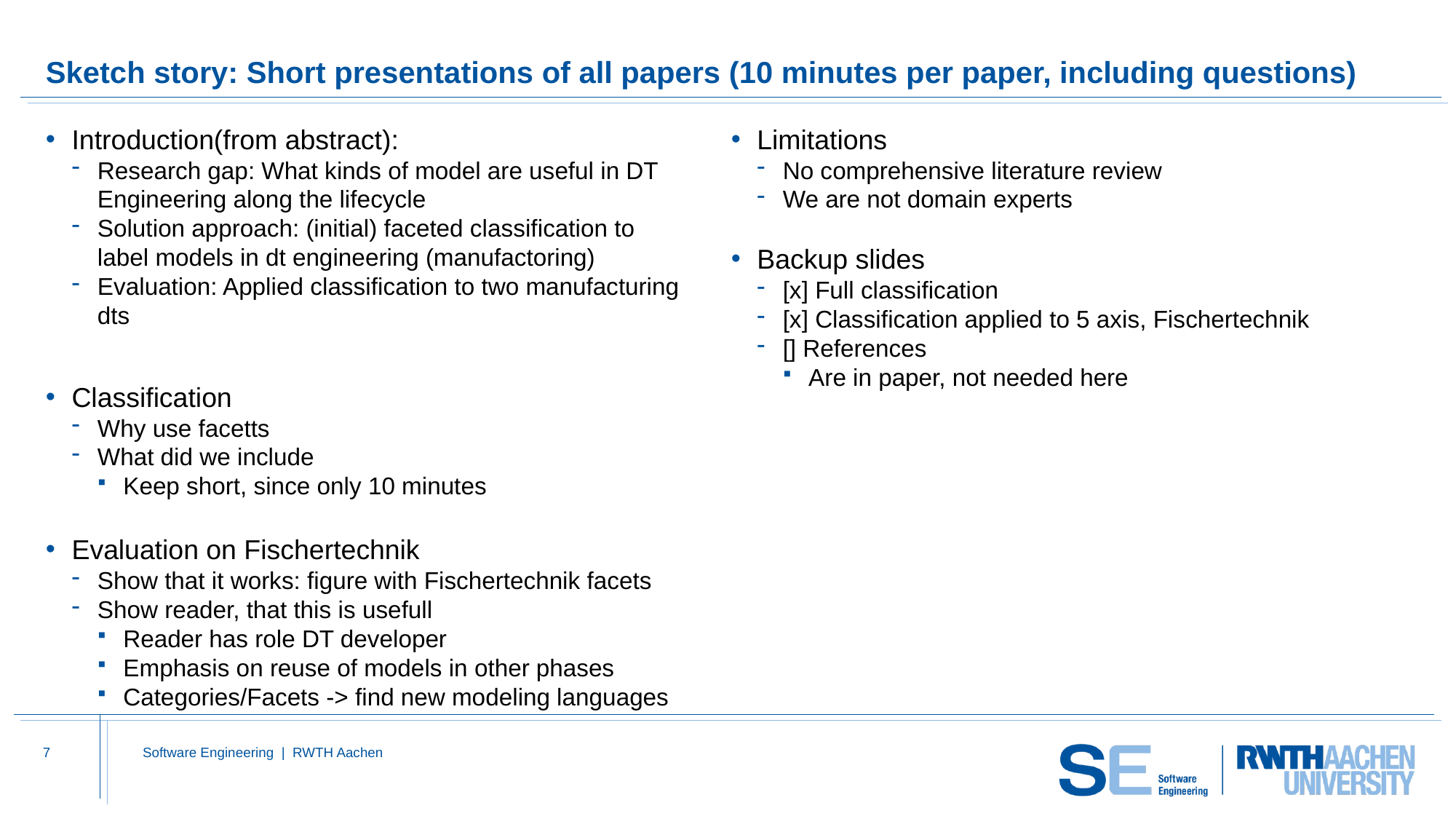

# Sketch story: Short presentations of all papers (10 minutes per paper, including questions)
Introduction(from abstract):
Research gap: What kinds of model are useful in DT Engineering along the lifecycle
Solution approach: (initial) faceted classification to label models in dt engineering (manufactoring)
Evaluation: Applied classification to two manufacturing dts

Classification
Why use facetts
What did we include
Keep short, since only 10 minutes

Evaluation on Fischertechnik
Show that it works: figure with Fischertechnik facets
Show reader, that this is usefull
Reader has role DT developer
Emphasis on reuse of models in other phases
Categories/Facets -> find new modeling languages

Limitations
No comprehensive literature review
We are not domain experts

Backup slides
[x] Full classification
[x] Classification applied to 5 axis, Fischertechnik
[] References
Are in paper, not needed here